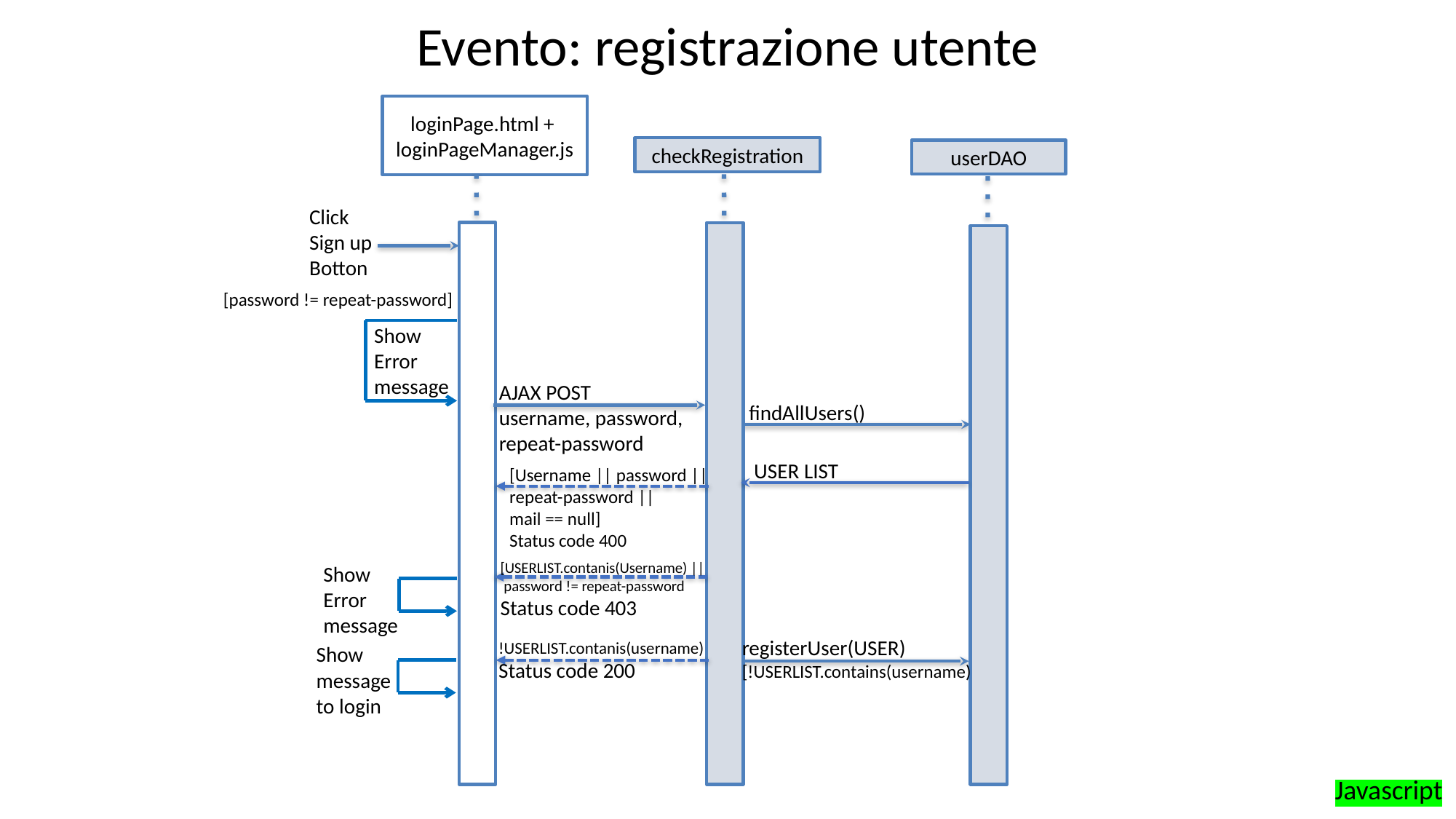

# Evento: registrazione utente
loginPage.html +
loginPageManager.js
checkRegistration
userDAO

Click
Sign up
Botton

[password != repeat-password]
Show
Error
message
AJAX POST
username, password,
repeat-password
findAllUsers()
USER LIST
[Username || password ||
repeat-password ||
mail == null]
Status code 400
[USERLIST.contanis(Username) ||
 password != repeat-password
Status code 403
Show
Error
message
registerUser(USER)
[!USERLIST.contains(username)
!USERLIST.contanis(username)
Status code 200
Show message to login
Javascript